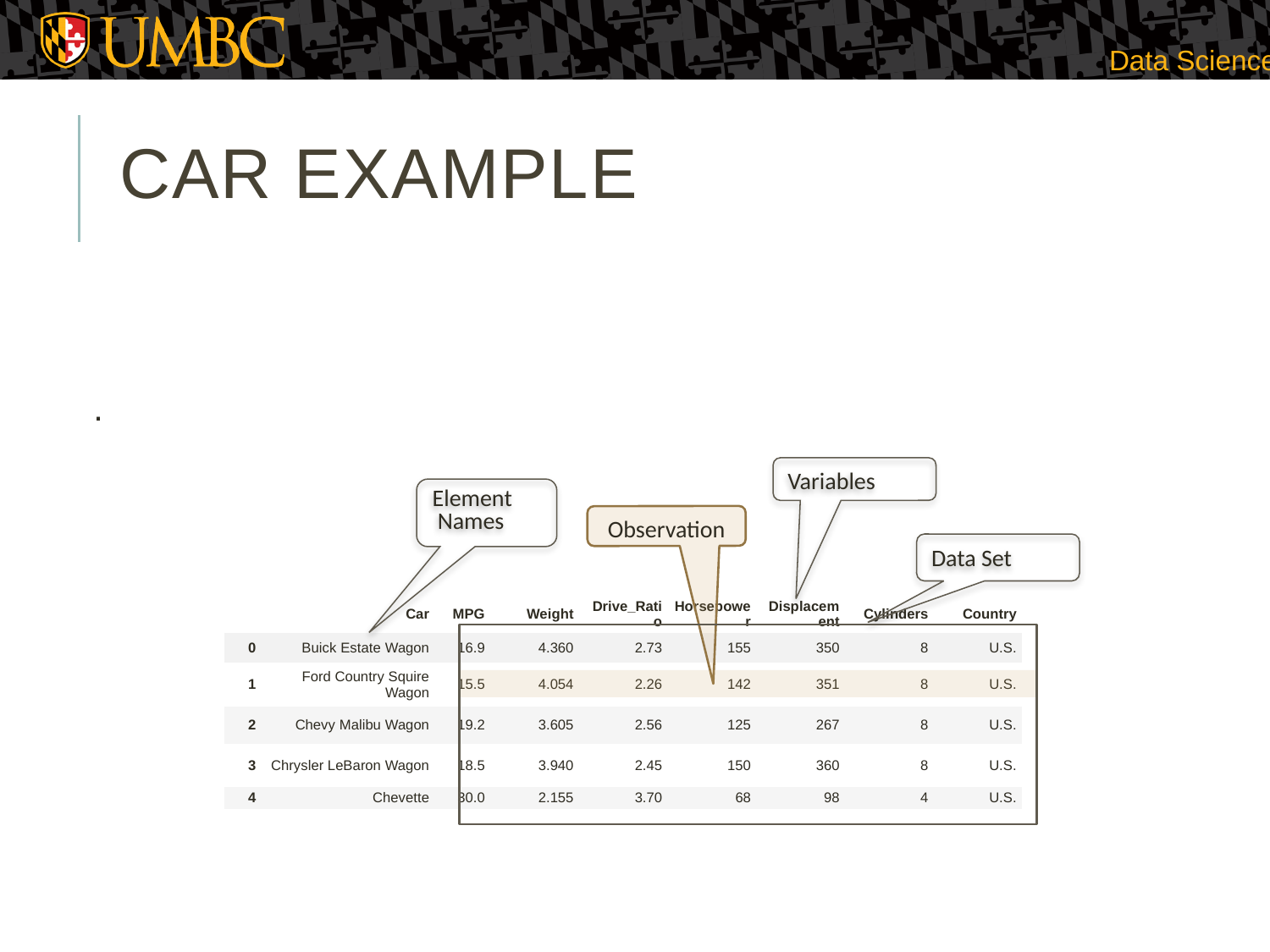

# Car Example
.
Variables
Element
 Names
Observation
Data Set
|  | Car | MPG | Weight | Drive\_Ratio | Horsepower | Displacement | Cylinders | Country |
| --- | --- | --- | --- | --- | --- | --- | --- | --- |
| 0 | Buick Estate Wagon | 16.9 | 4.360 | 2.73 | 155 | 350 | 8 | U.S. |
| 1 | Ford Country Squire Wagon | 15.5 | 4.054 | 2.26 | 142 | 351 | 8 | U.S. |
| 2 | Chevy Malibu Wagon | 19.2 | 3.605 | 2.56 | 125 | 267 | 8 | U.S. |
| 3 | Chrysler LeBaron Wagon | 18.5 | 3.940 | 2.45 | 150 | 360 | 8 | U.S. |
| 4 | Chevette | 30.0 | 2.155 | 3.70 | 68 | 98 | 4 | U.S. |